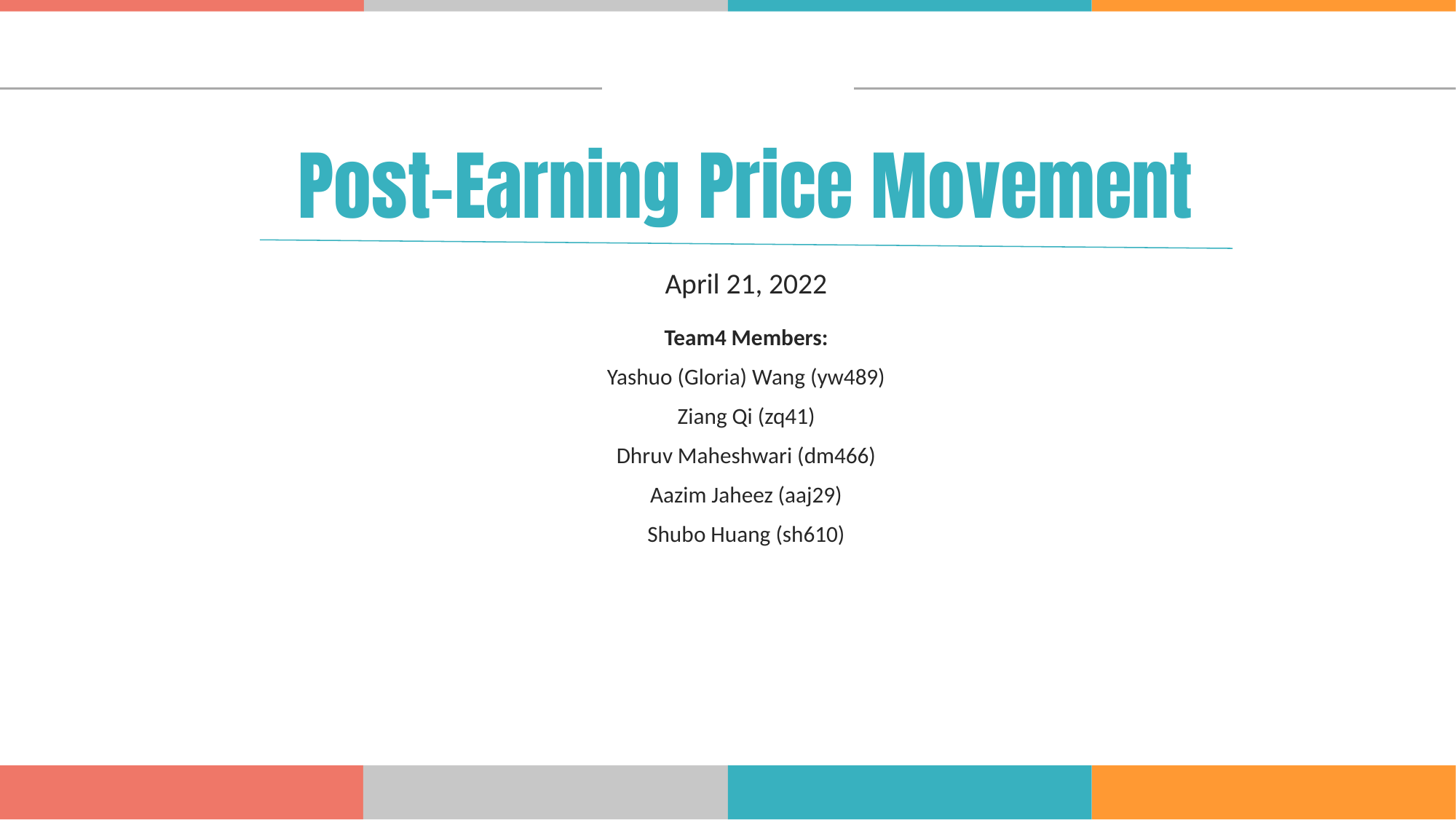

Post-Earning Price Movement

April 21, 2022
Team4 Members:
Yashuo (Gloria) Wang (yw489)
Ziang Qi (zq41)
Dhruv Maheshwari (dm466)
Aazim Jaheez (aaj29)
Shubo Huang (sh610)